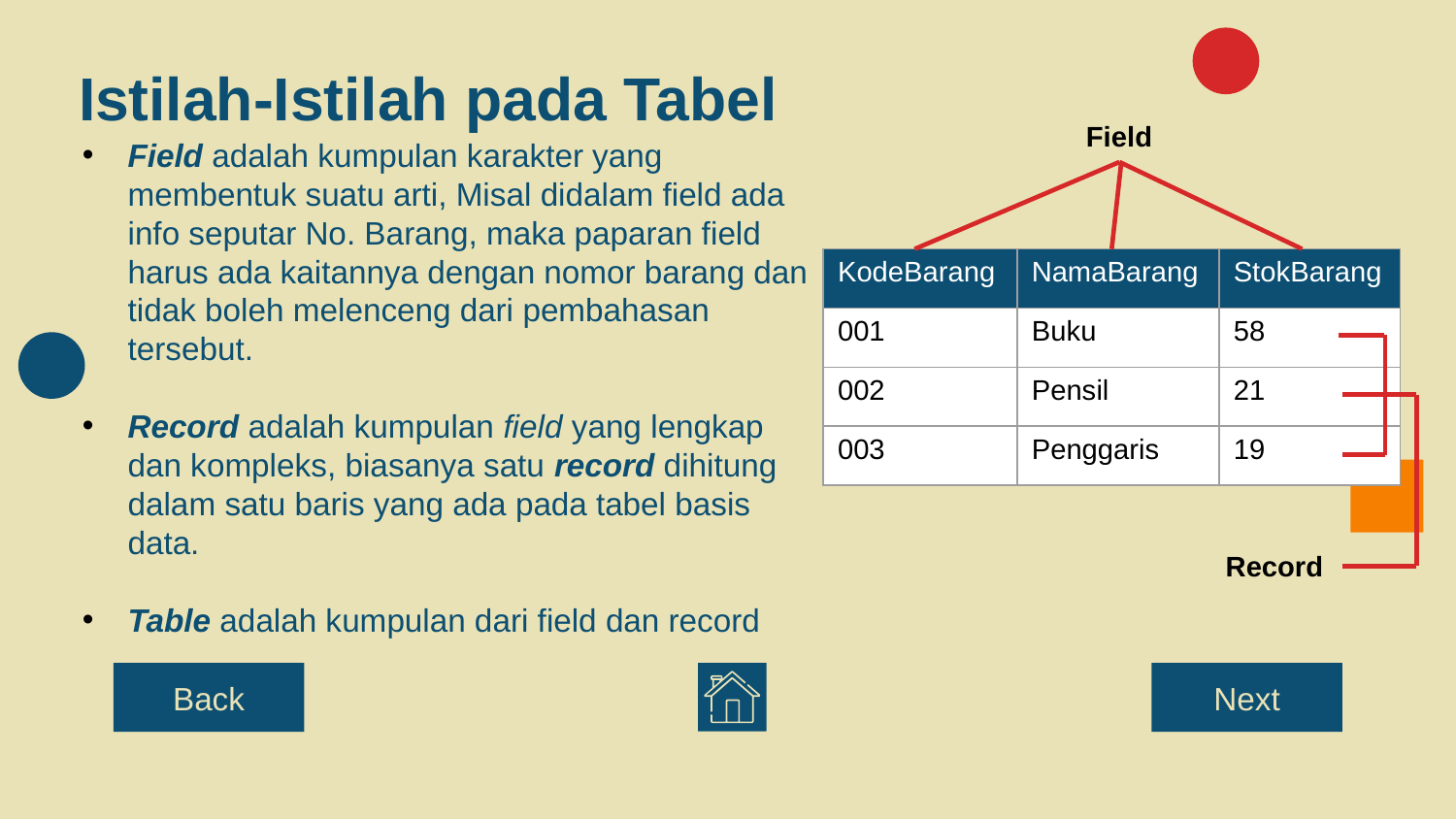

Istilah-Istilah pada Tabel
Field
| KodeBarang | NamaBarang | StokBarang |
| --- | --- | --- |
| 001 | Buku | 58 |
| 002 | Pensil | 21 |
| 003 | Penggaris | 19 |
Field adalah kumpulan karakter yang membentuk suatu arti, Misal didalam field ada info seputar No. Barang, maka paparan field harus ada kaitannya dengan nomor barang dan tidak boleh melenceng dari pembahasan tersebut.

Record adalah kumpulan field yang lengkap dan kompleks, biasanya satu record dihitung dalam satu baris yang ada pada tabel basis data.

Table adalah kumpulan dari field dan record

Record
Back

Next